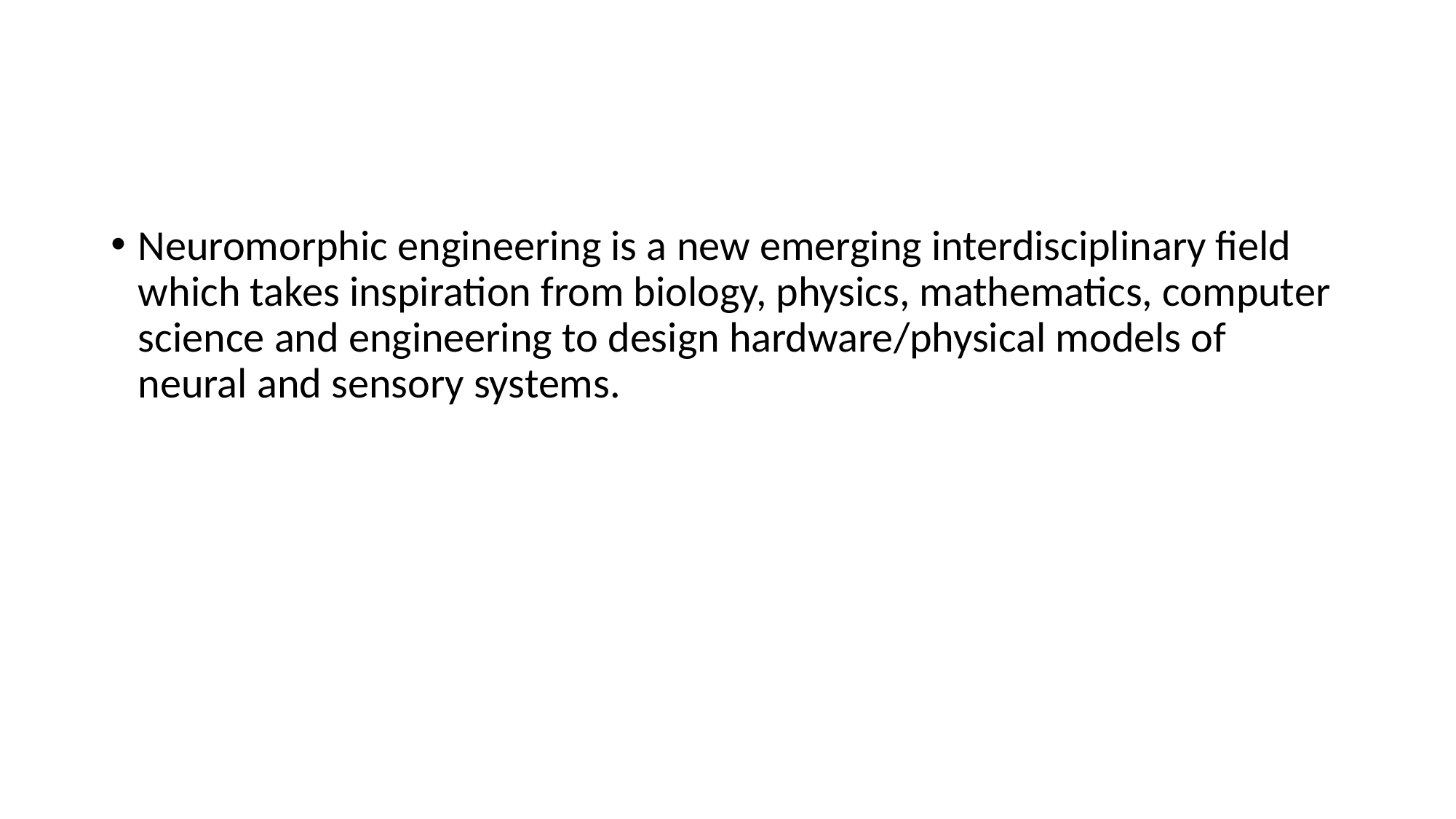

#
Neuromorphic engineering is a new emerging interdisciplinary field which takes inspiration from biology, physics, mathematics, computer science and engineering to design hardware/physical models of neural and sensory systems.